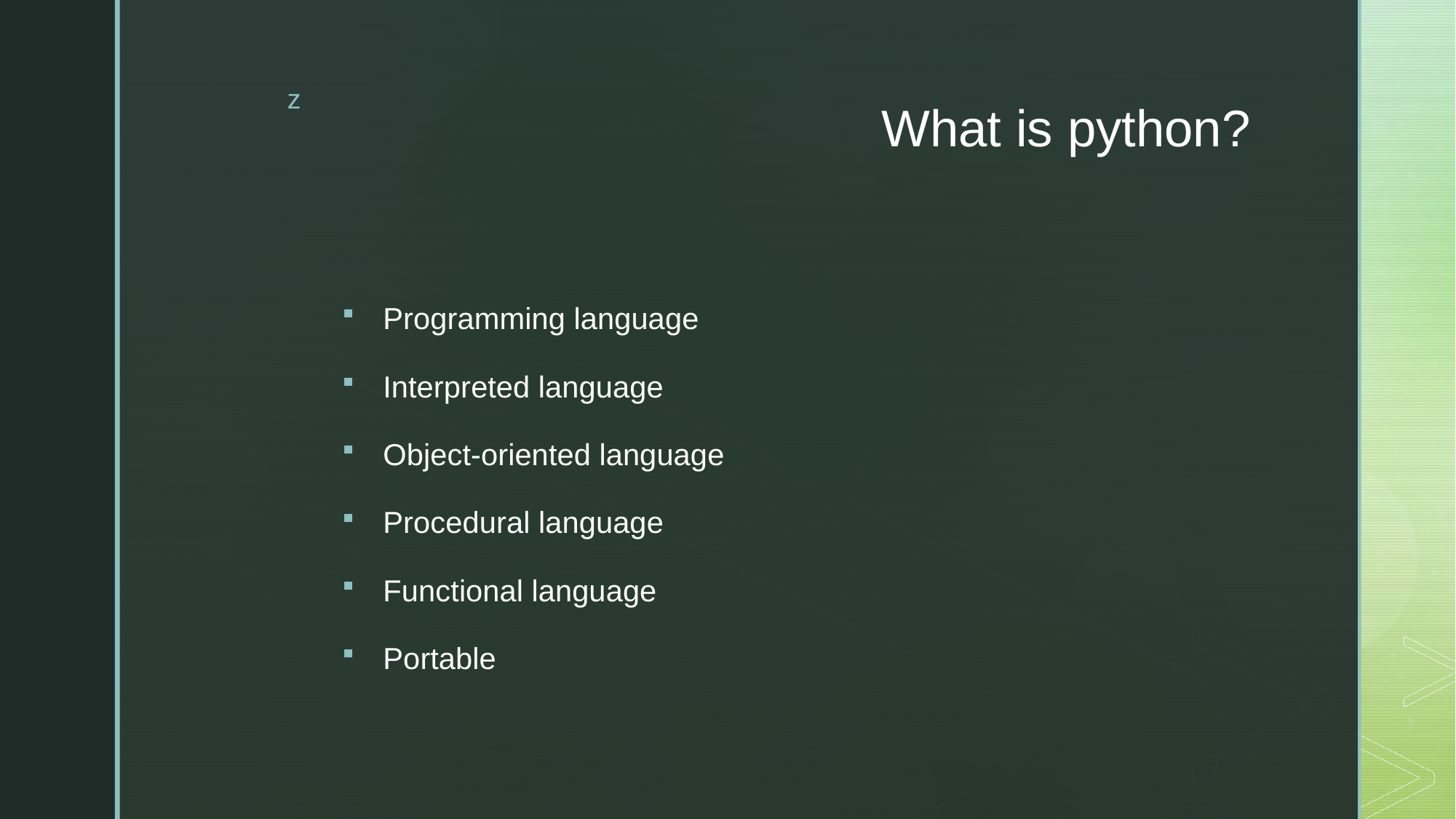

# What is python?
Programming language
Interpreted language
Object-oriented language
Procedural language
Functional language
Portable